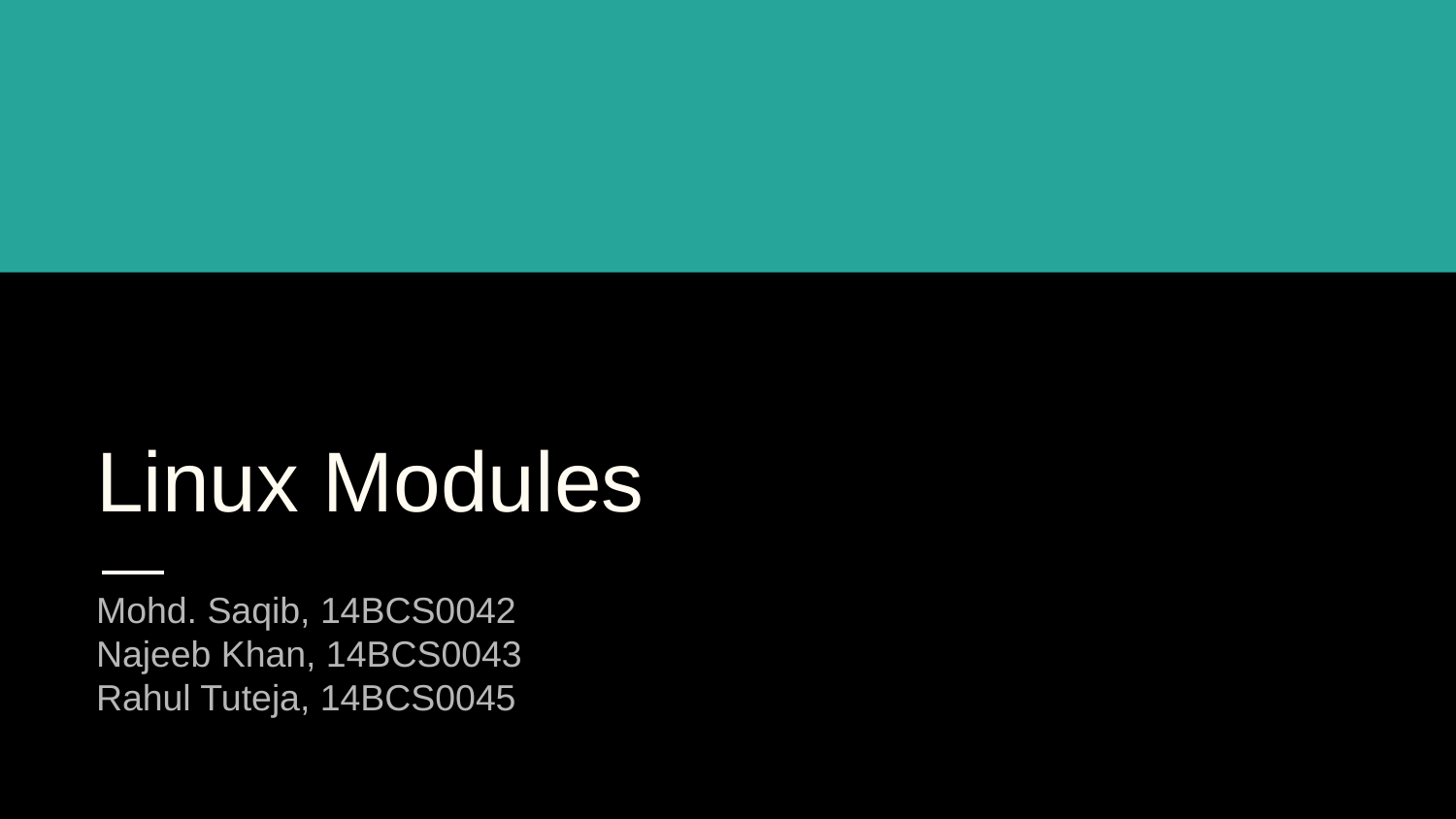

# Linux Modules
Mohd. Saqib, 14BCS0042
Najeeb Khan, 14BCS0043
Rahul Tuteja, 14BCS0045